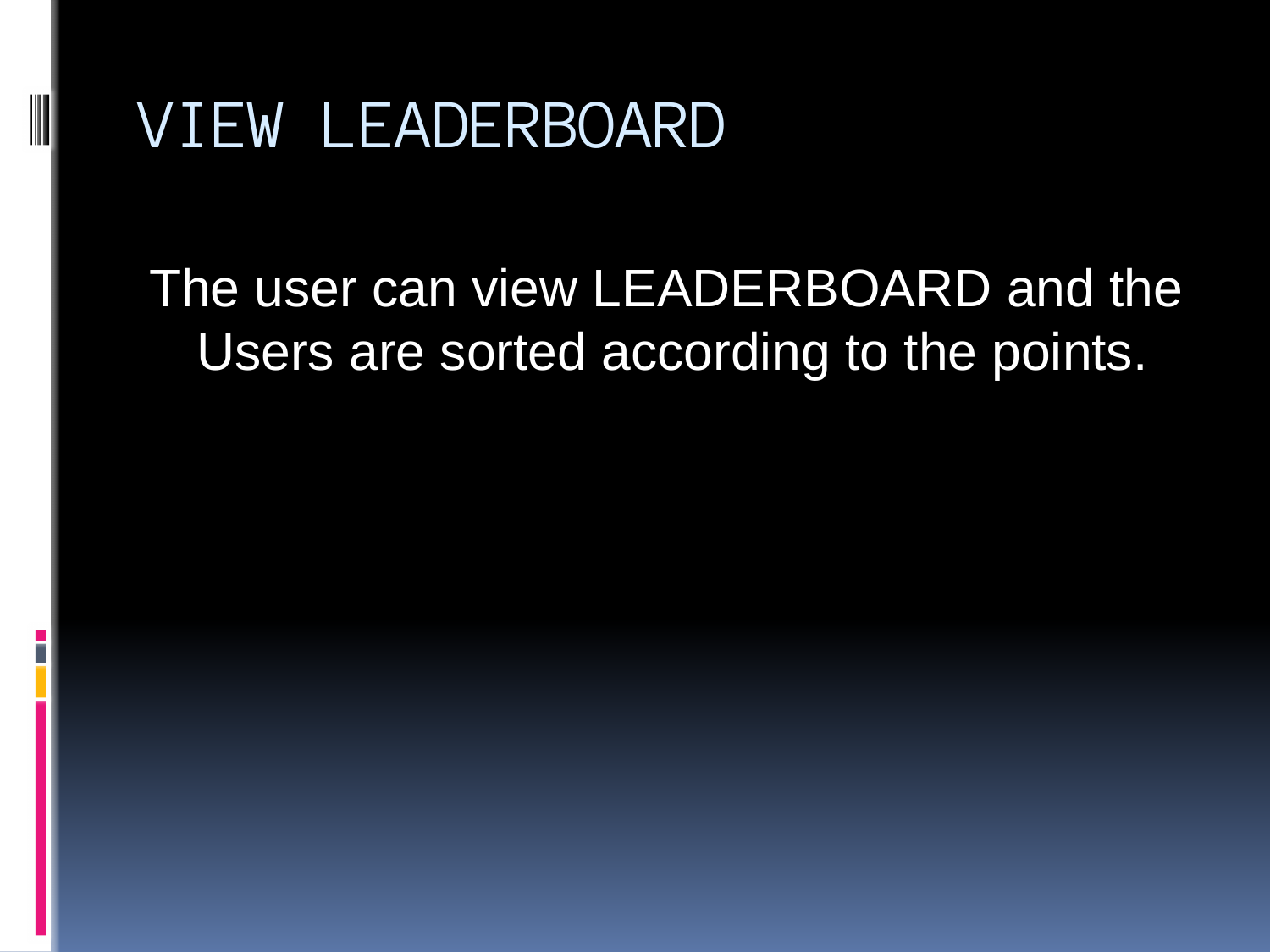

# VIEW LEADERBOARD
The user can view LEADERBOARD and the Users are sorted according to the points.